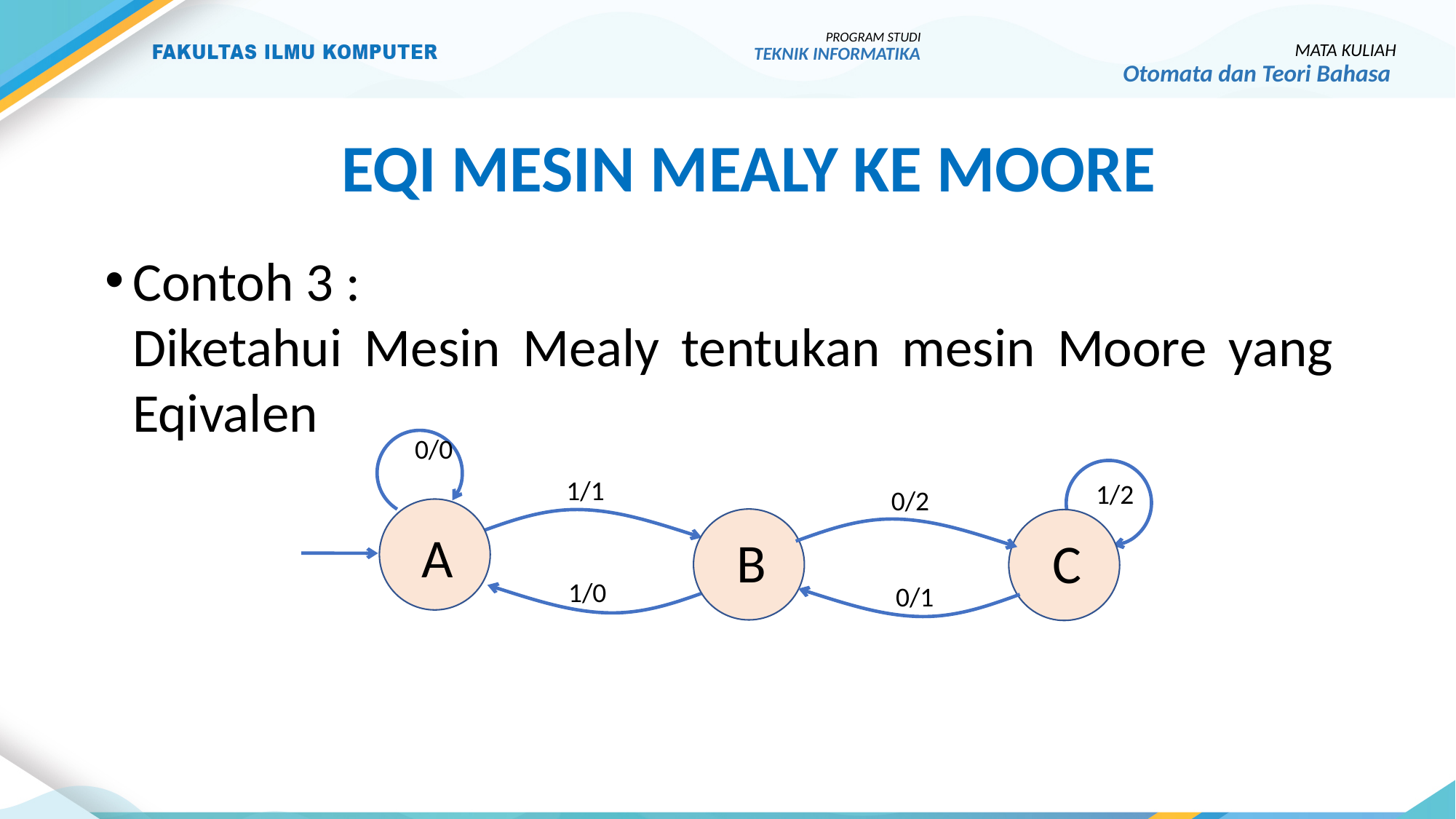

PROGRAM STUDI
TEKNIK INFORMATIKA
MATA KULIAH
Otomata dan Teori Bahasa
Eqi Mesin mealy ke moore
Contoh 3 :
	Diketahui Mesin Mealy tentukan mesin Moore yang Eqivalen

0/0

1/1
1/2
0/2

A

B
C
1/0
0/1